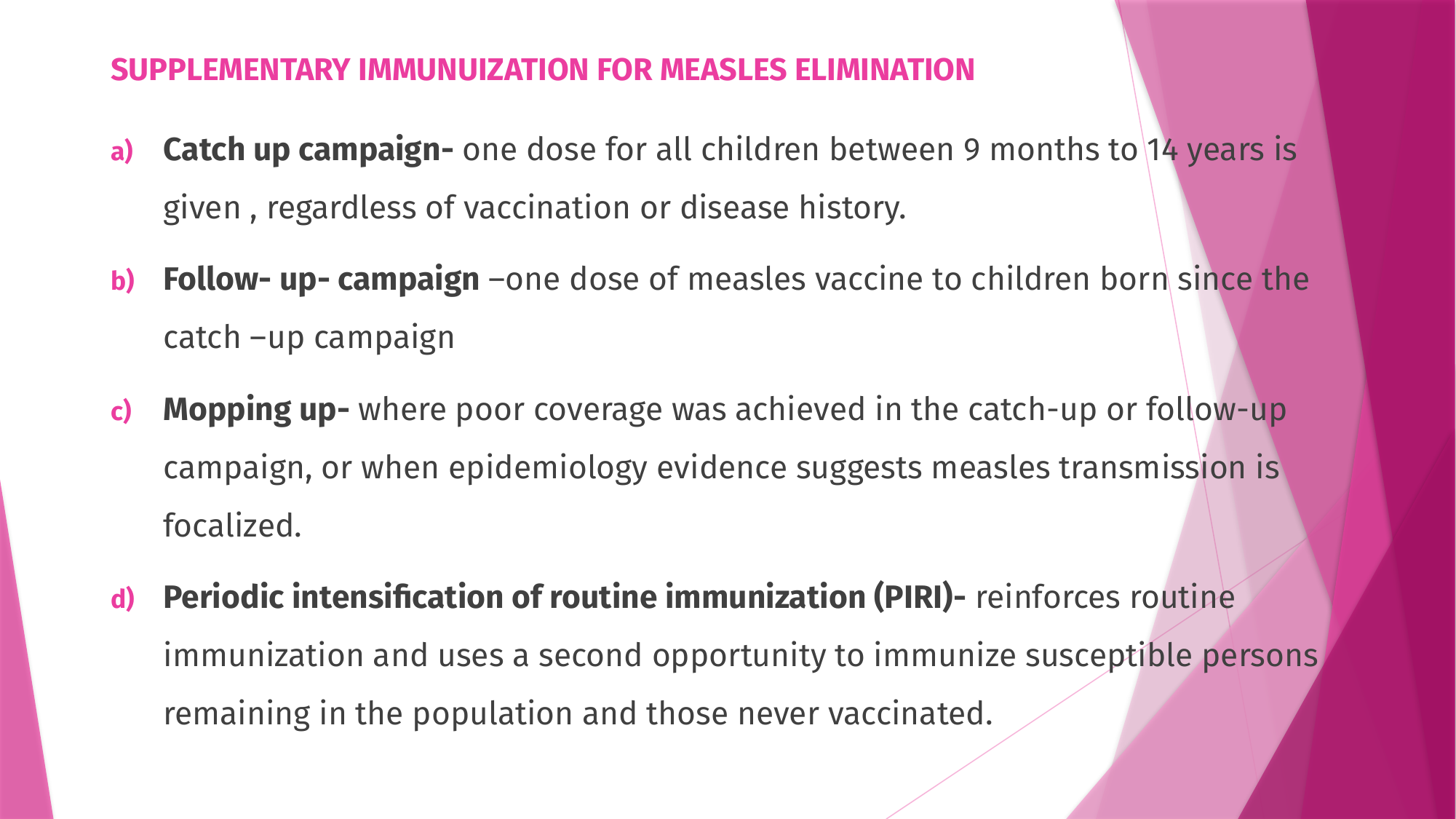

# SUPPLEMENTARY IMMUNUIZATION FOR MEASLES ELIMINATION
Catch up campaign- one dose for all children between 9 months to 14 years is given , regardless of vaccination or disease history.
Follow- up- campaign –one dose of measles vaccine to children born since the catch –up campaign
Mopping up- where poor coverage was achieved in the catch-up or follow-up campaign, or when epidemiology evidence suggests measles transmission is focalized.
Periodic intensification of routine immunization (PIRI)- reinforces routine immunization and uses a second opportunity to immunize susceptible persons remaining in the population and those never vaccinated.